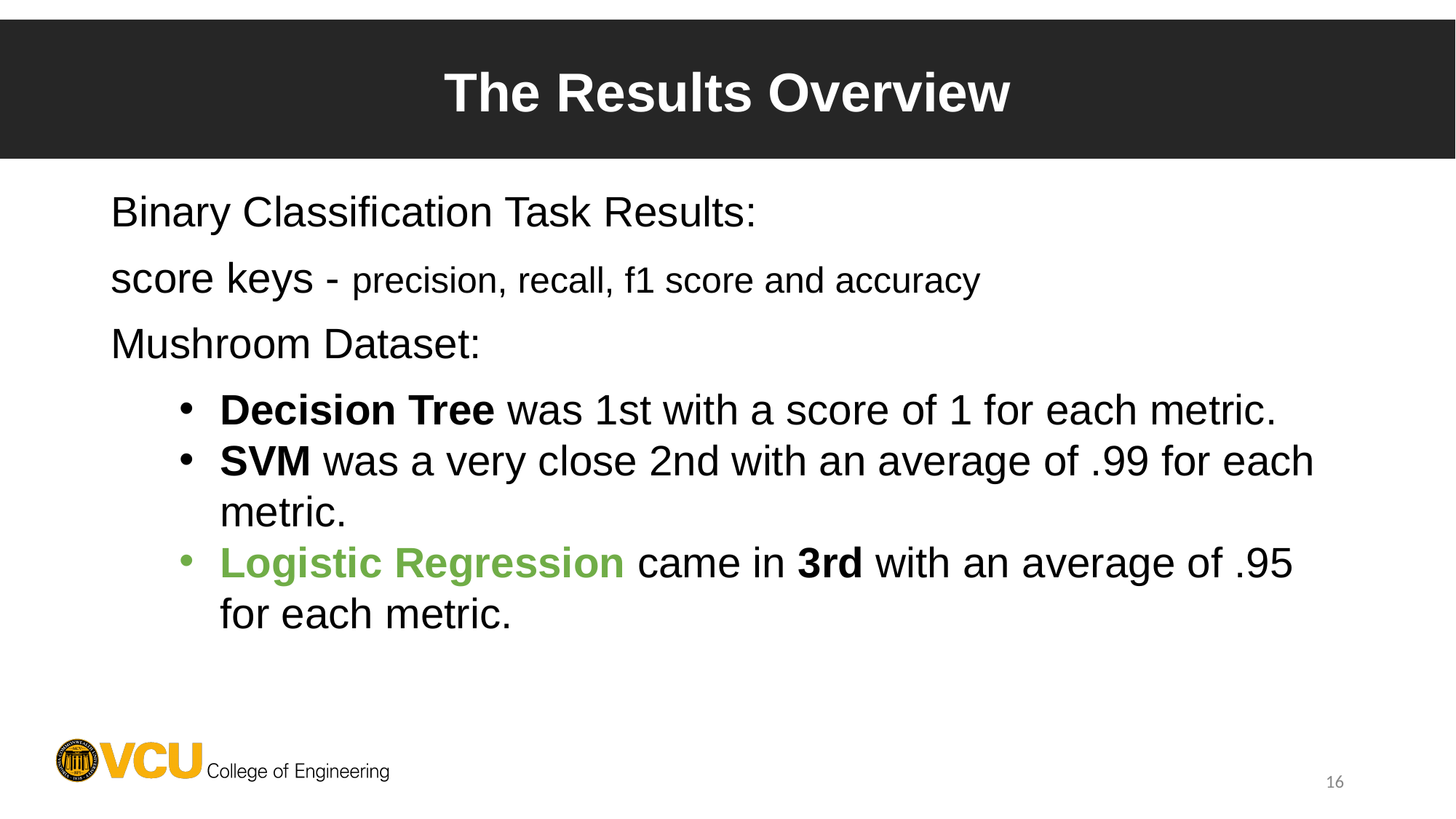

# The Results Overview
Binary Classification Task Results:
score keys - precision, recall, f1 score and accuracy
Mushroom Dataset:
Decision Tree was 1st with a score of 1 for each metric.
SVM was a very close 2nd with an average of .99 for each metric.
Logistic Regression came in 3rd with an average of .95 for each metric.
16